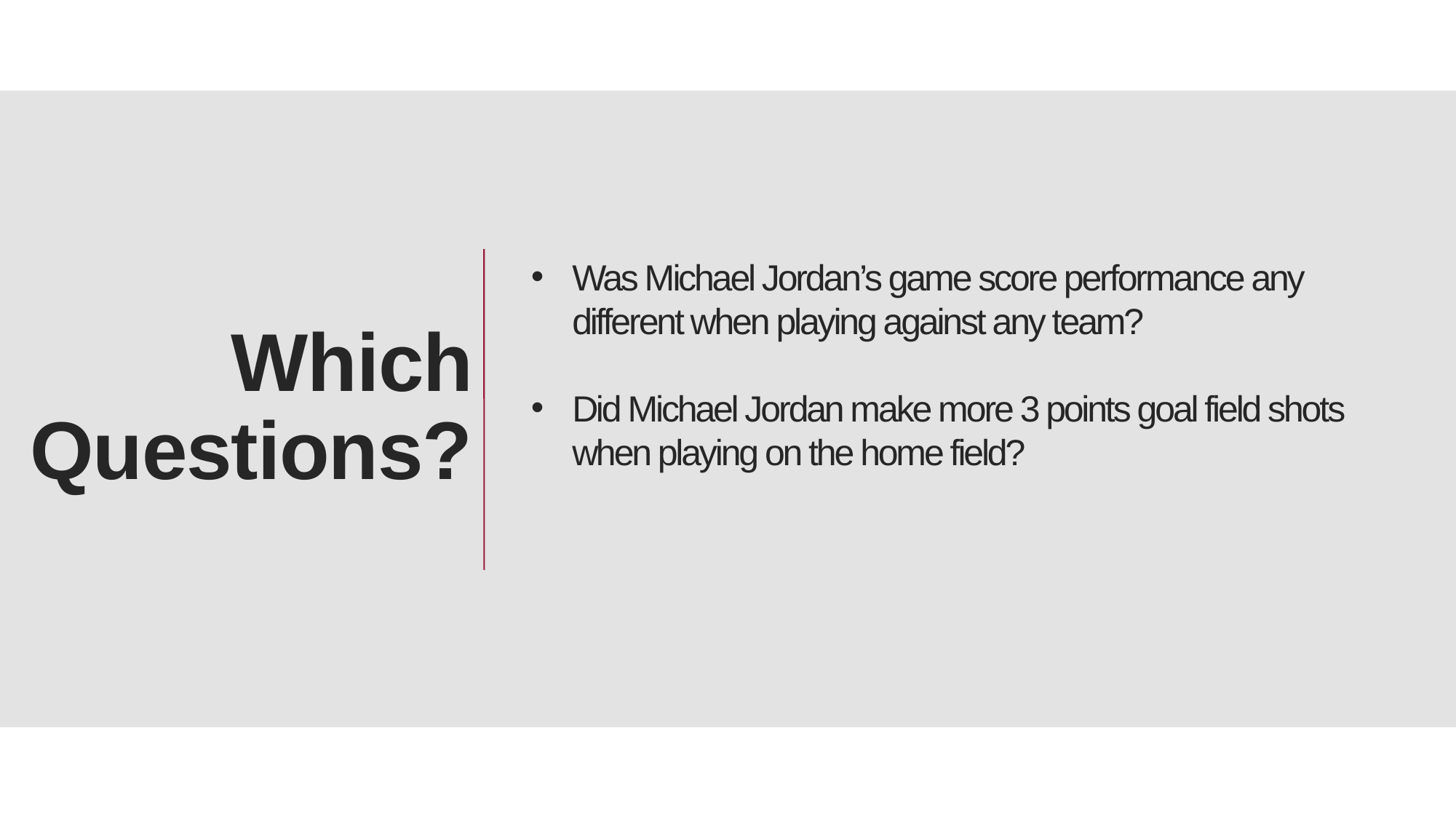

# Which Questions?
Was Michael Jordan’s game score performance any different when playing against any team?

Did Michael Jordan make more 3 points goal field shots when playing on the home field?